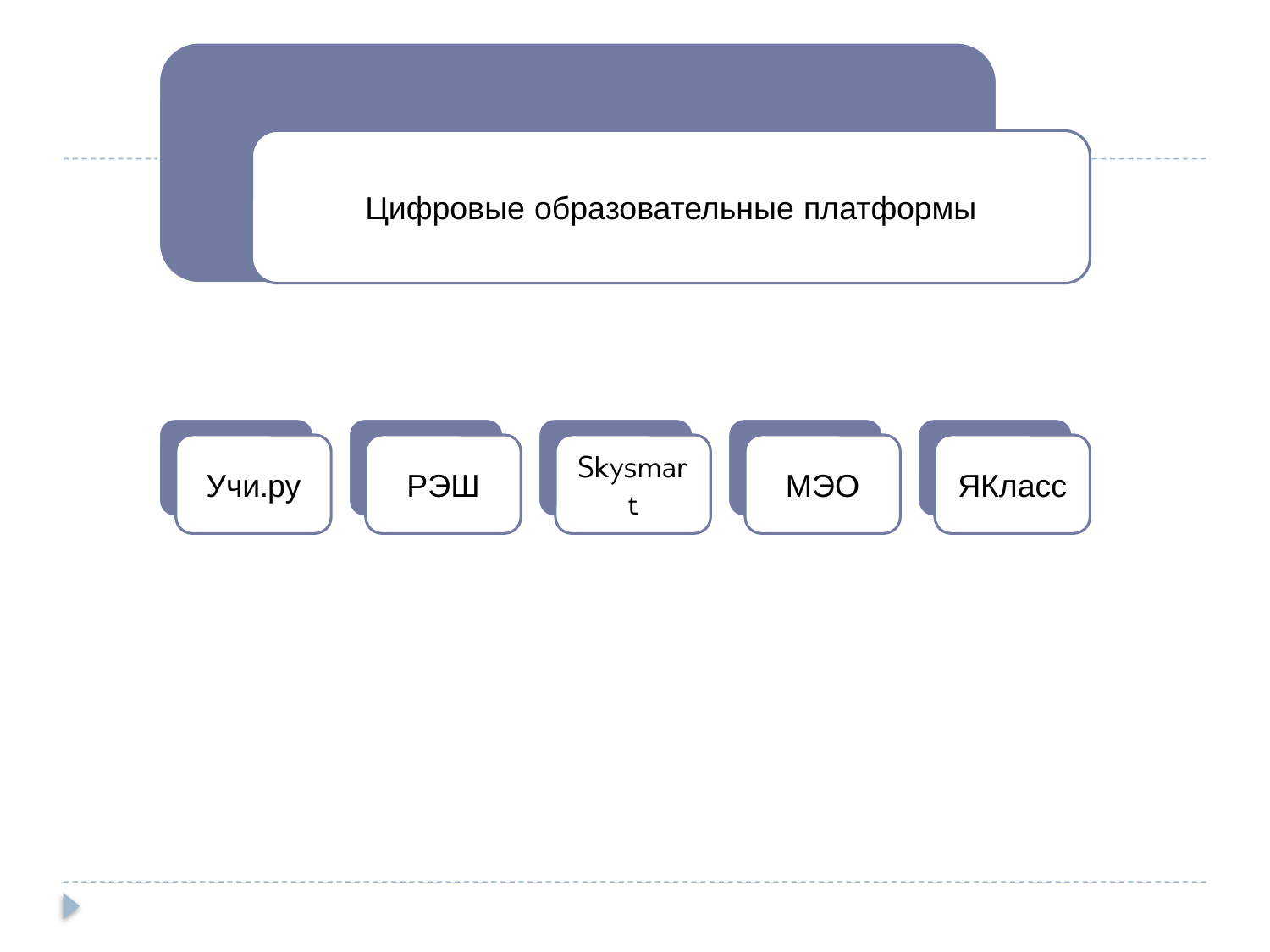

Цифровые образовательные платформы
Учи.ру
РЭШ
Skysmart
МЭО
ЯКласс